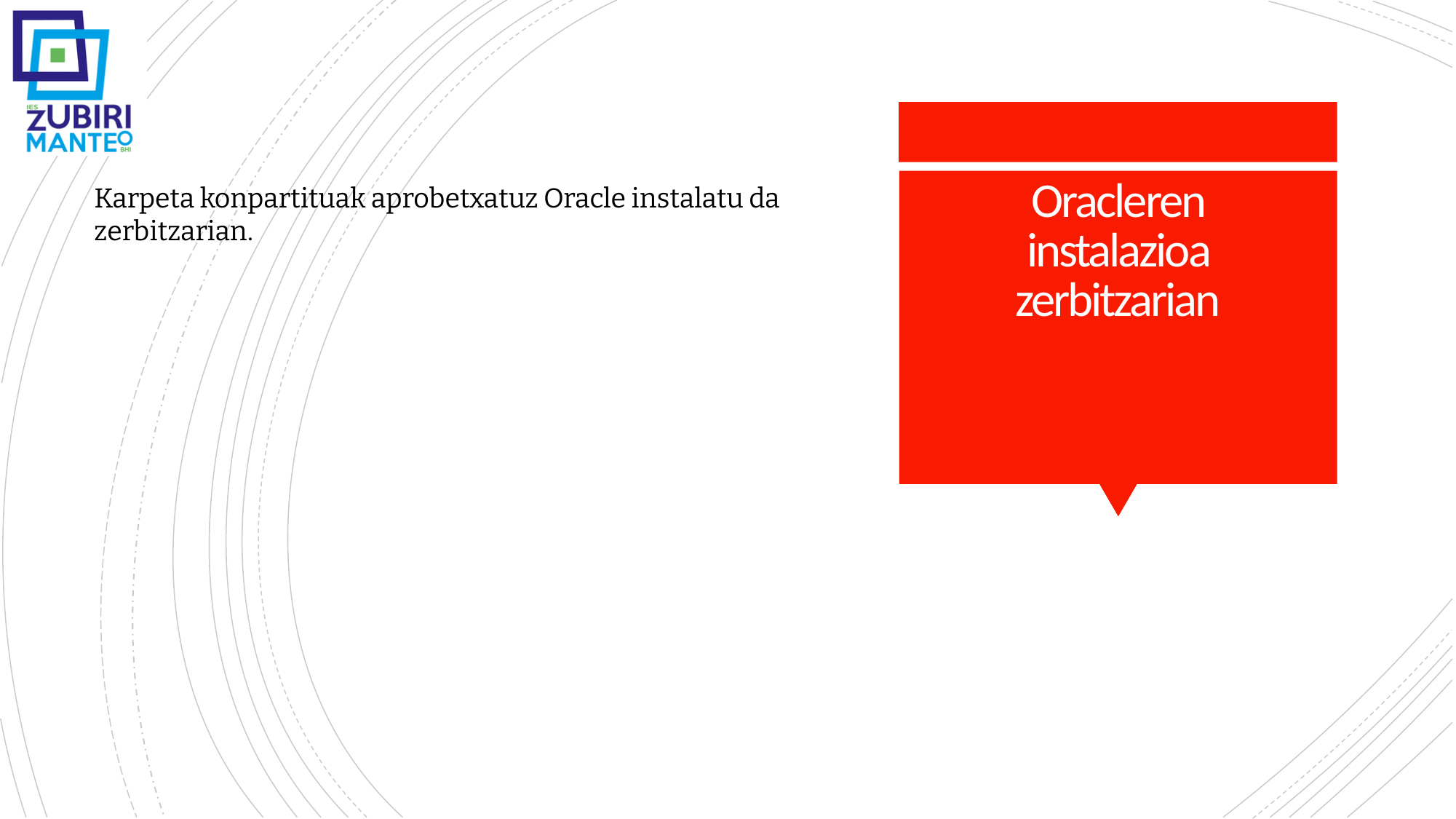

Karpeta konpartituak aprobetxatuz Oracle instalatu da zerbitzarian.
# Oracleren instalazioa zerbitzarian